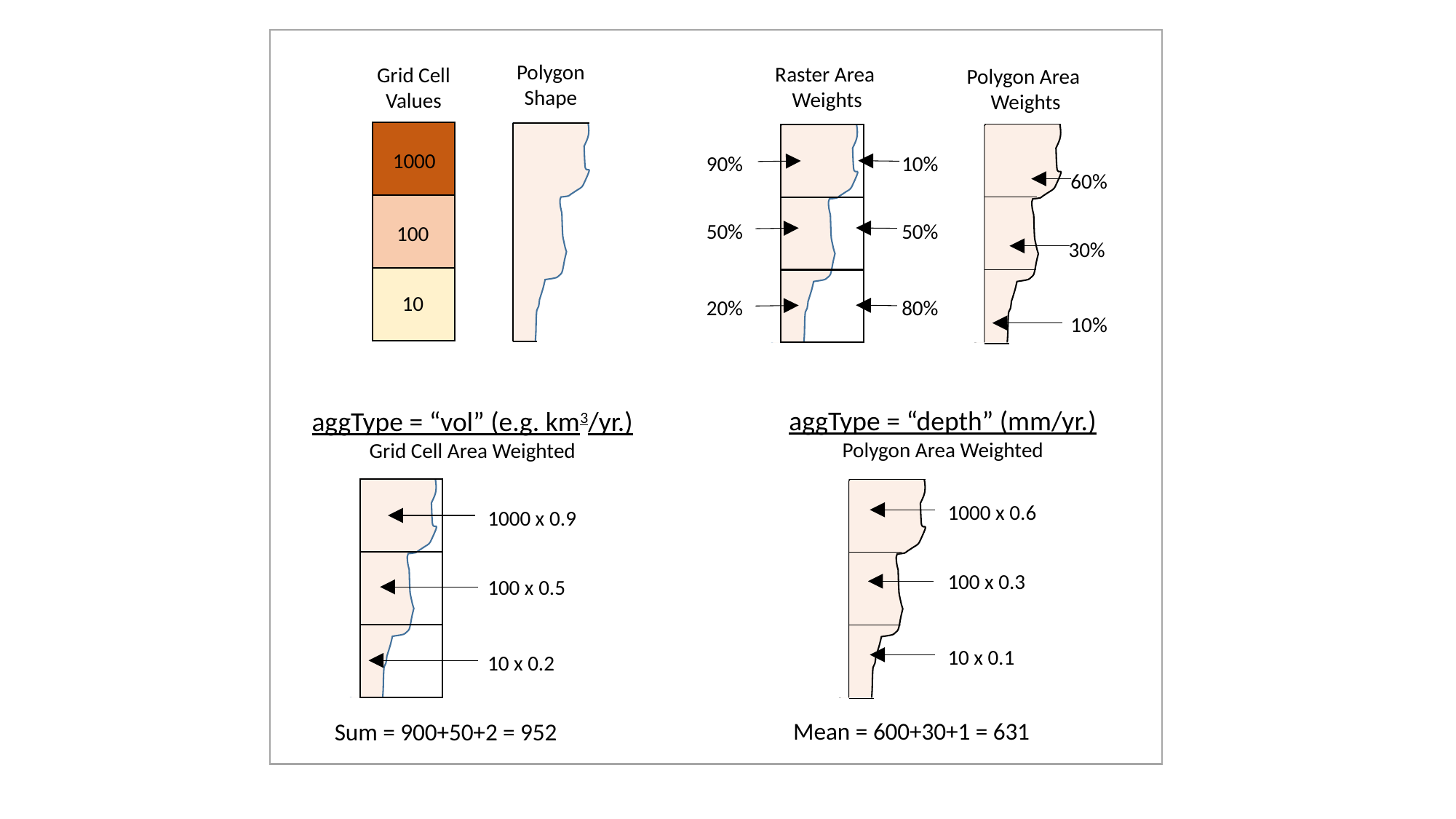

Polygon
Shape
Raster Area
Weights
Grid Cell
Values

1000
100
10
Polygon Area
Weights

60%
30%
10%

90%
10%
50%
50%
20%
80%
aggType = “depth” (mm/yr.)
Polygon Area Weighted

1000 x 0.6
100 x 0.3
10 x 0.1
Mean = 600+30+1 = 631
aggType = “vol” (e.g. km3/yr.)
Grid Cell Area Weighted

1000 x 0.9
100 x 0.5
10 x 0.2
Sum = 900+50+2 = 952